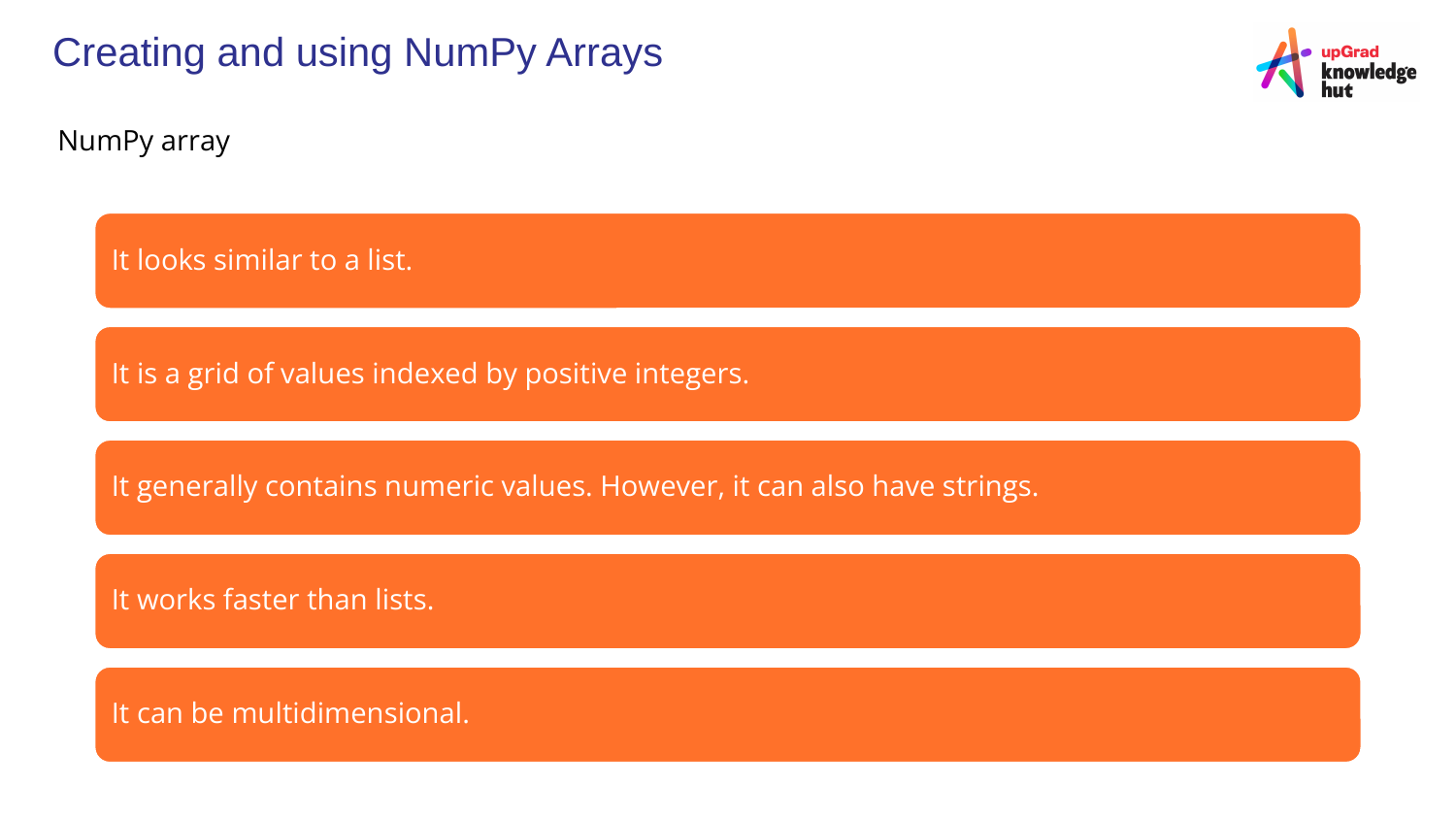

# Creating and using NumPy Arrays
NumPy array
It looks similar to a list.
It is a grid of values indexed by positive integers.
It generally contains numeric values. However, it can also have strings.
It works faster than lists.
It can be multidimensional.